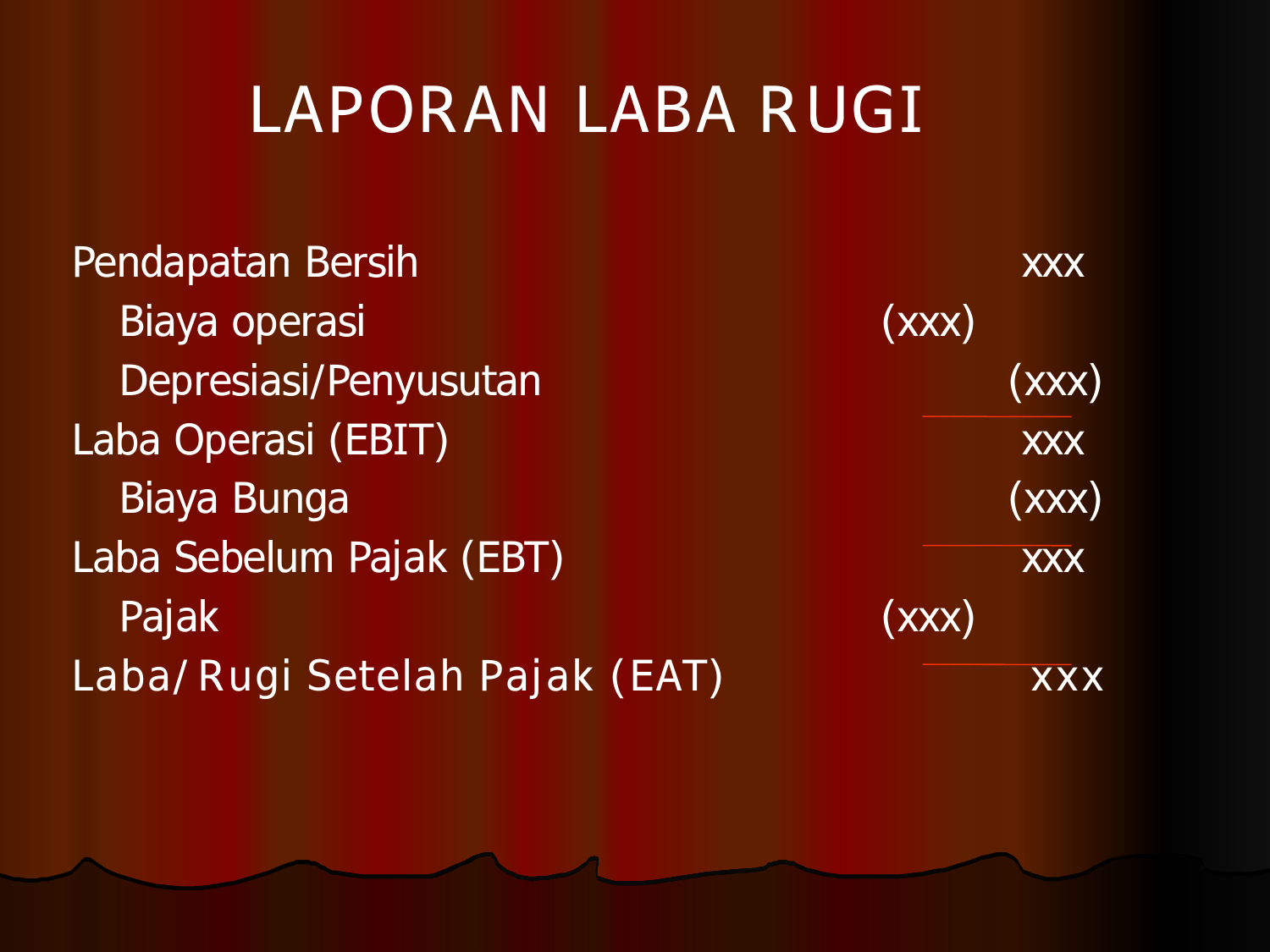

# LAPORAN LABA RUGI
Pendapatan Bersih					 xxx
	Biaya operasi			      		(xxx)
	Depresiasi/Penyusutan		     		(xxx)
Laba Operasi (EBIT)					 xxx
	Biaya Bunga						(xxx)
Laba Sebelum Pajak (EBT)		        		 xxx
	Pajak						(xxx)
Laba/Rugi Setelah Pajak (EAT)		            xxx